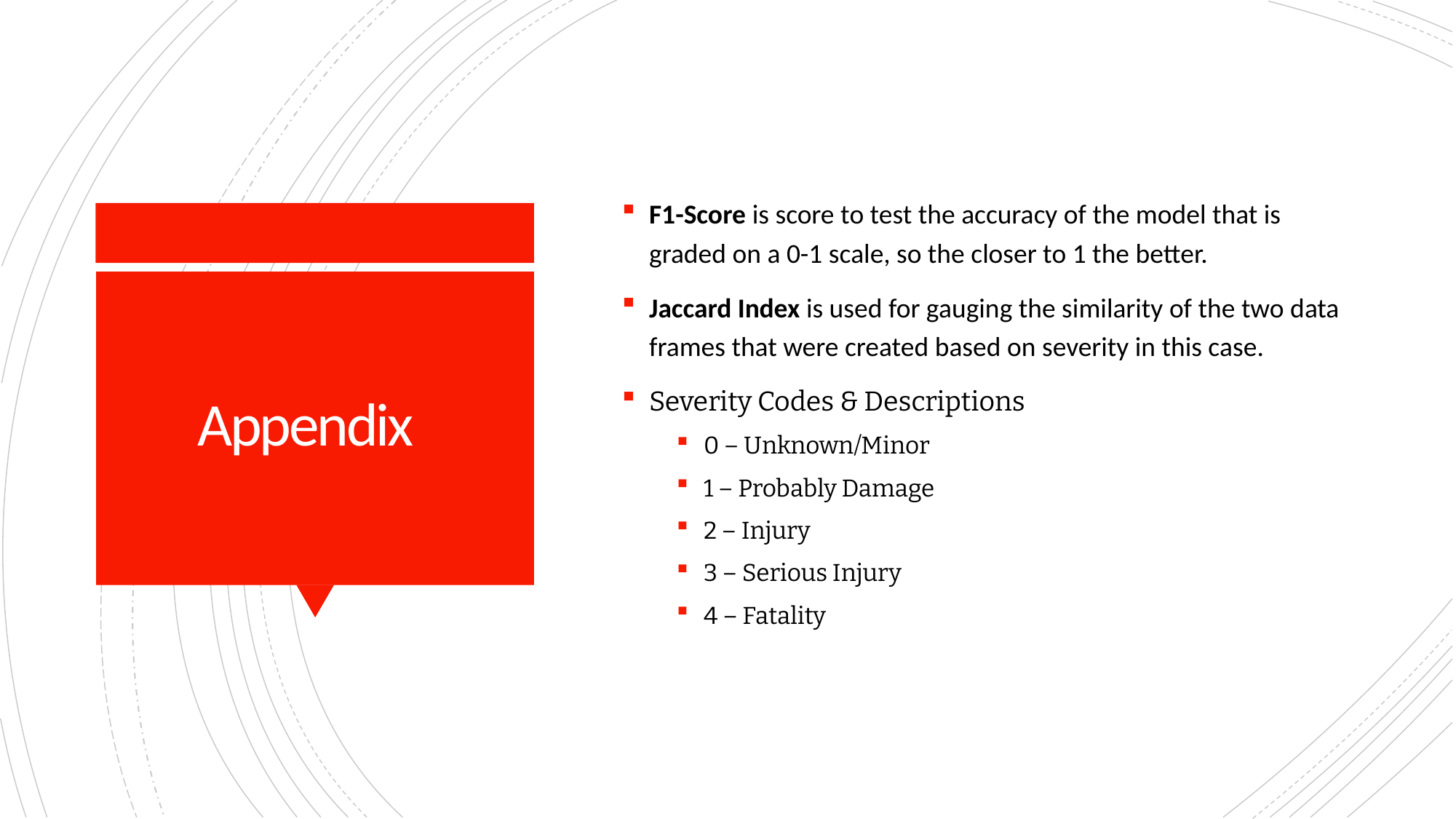

F1-Score is score to test the accuracy of the model that is graded on a 0-1 scale, so the closer to 1 the better.
Jaccard Index is used for gauging the similarity of the two data frames that were created based on severity in this case.
Severity Codes & Descriptions
0 – Unknown/Minor
1 – Probably Damage
2 – Injury
3 – Serious Injury
4 – Fatality
# Appendix